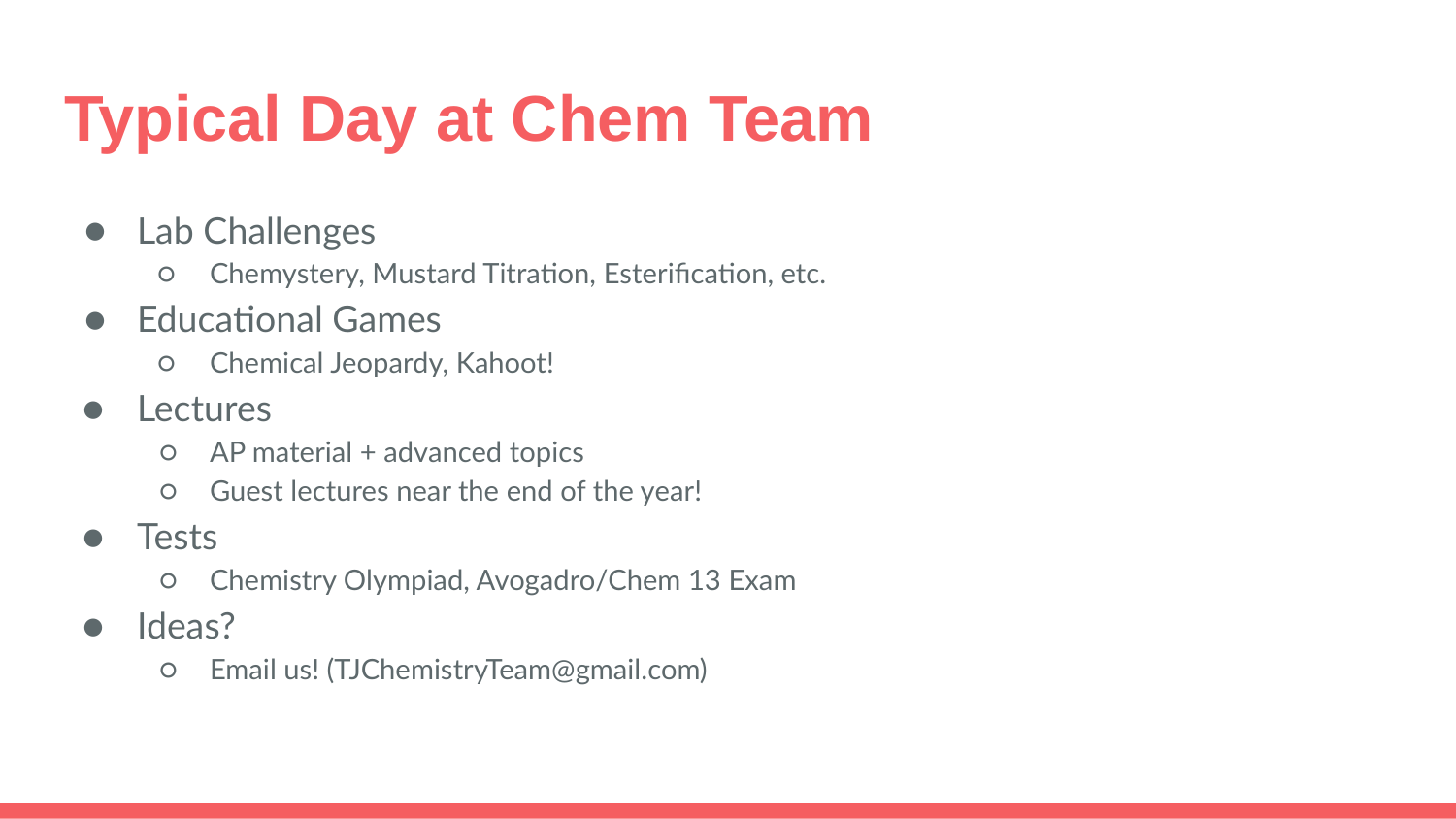

# Typical Day at Chem Team
Lab Challenges
Chemystery, Mustard Titration, Esterification, etc.
Educational Games
Chemical Jeopardy, Kahoot!
Lectures
AP material + advanced topics
Guest lectures near the end of the year!
Tests
Chemistry Olympiad, Avogadro/Chem 13 Exam
Ideas?
Email us! (TJChemistryTeam@gmail.com)